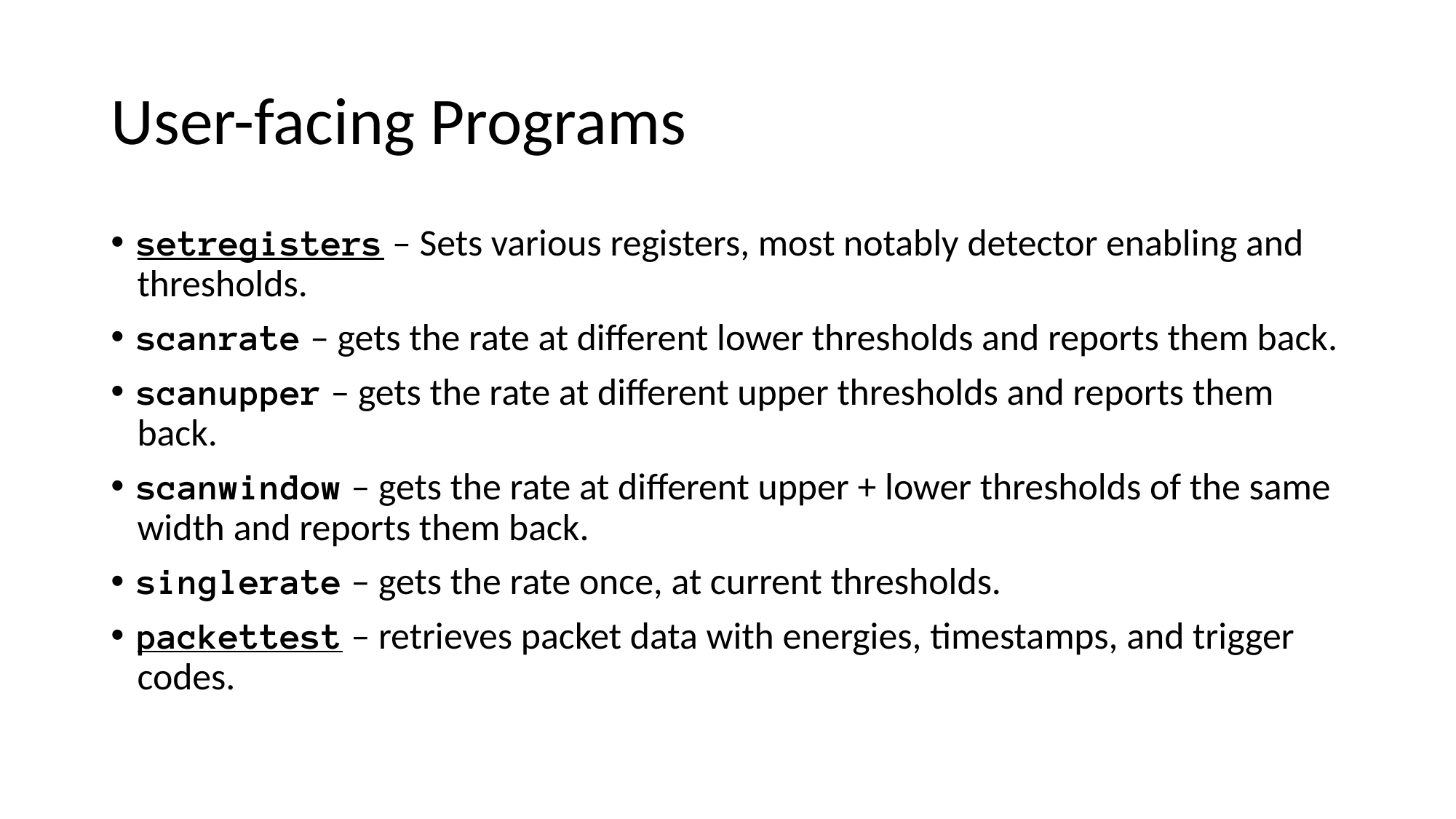

# User-facing Programs
setregisters – Sets various registers, most notably detector enabling and thresholds.
scanrate – gets the rate at different lower thresholds and reports them back.
scanupper – gets the rate at different upper thresholds and reports them back.
scanwindow – gets the rate at different upper + lower thresholds of the same width and reports them back.
singlerate – gets the rate once, at current thresholds.
packettest – retrieves packet data with energies, timestamps, and trigger codes.